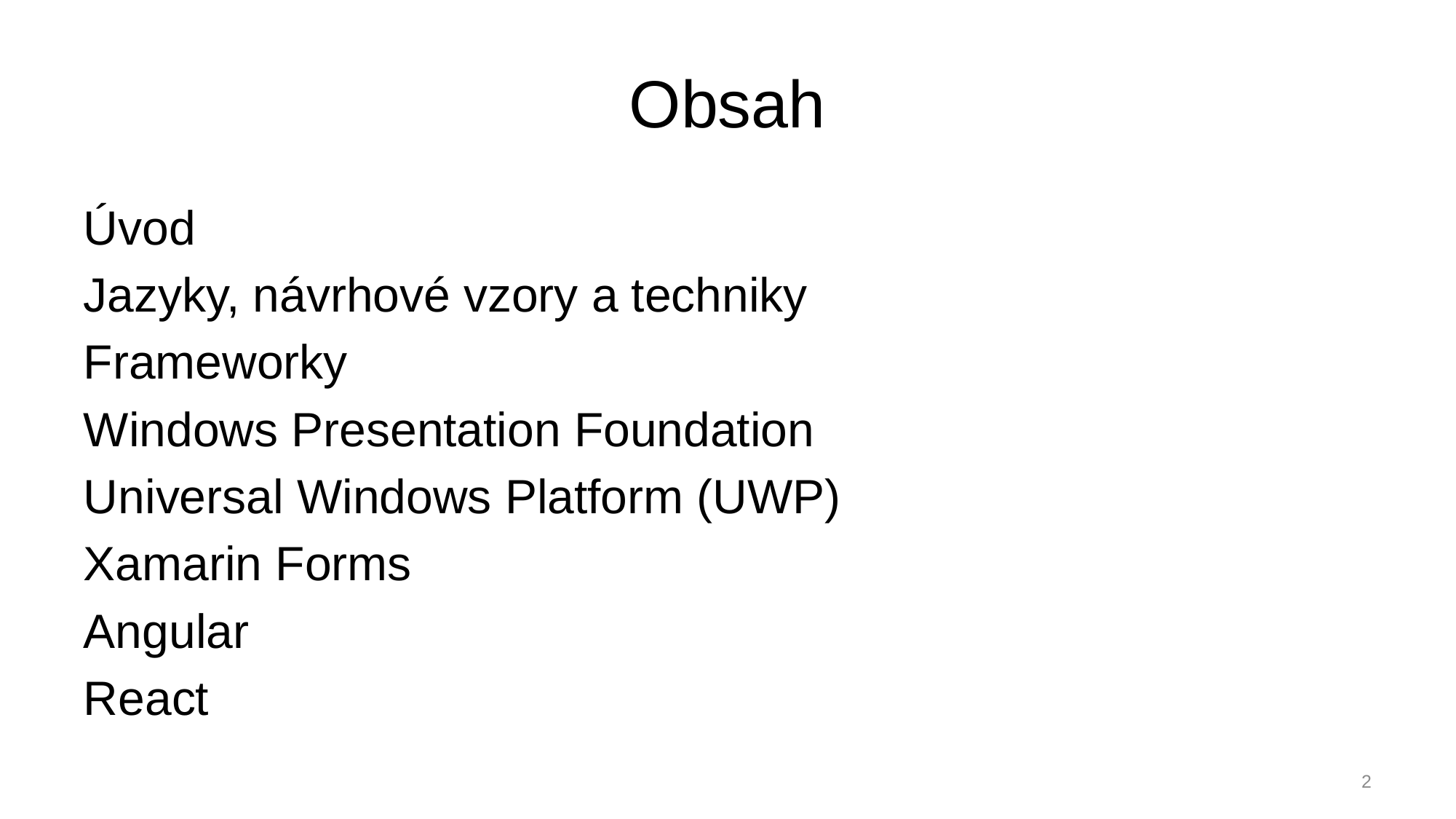

# Obsah
Úvod
Jazyky, návrhové vzory a techniky
Frameworky
Windows Presentation Foundation
Universal Windows Platform (UWP)
Xamarin Forms
Angular
React

2